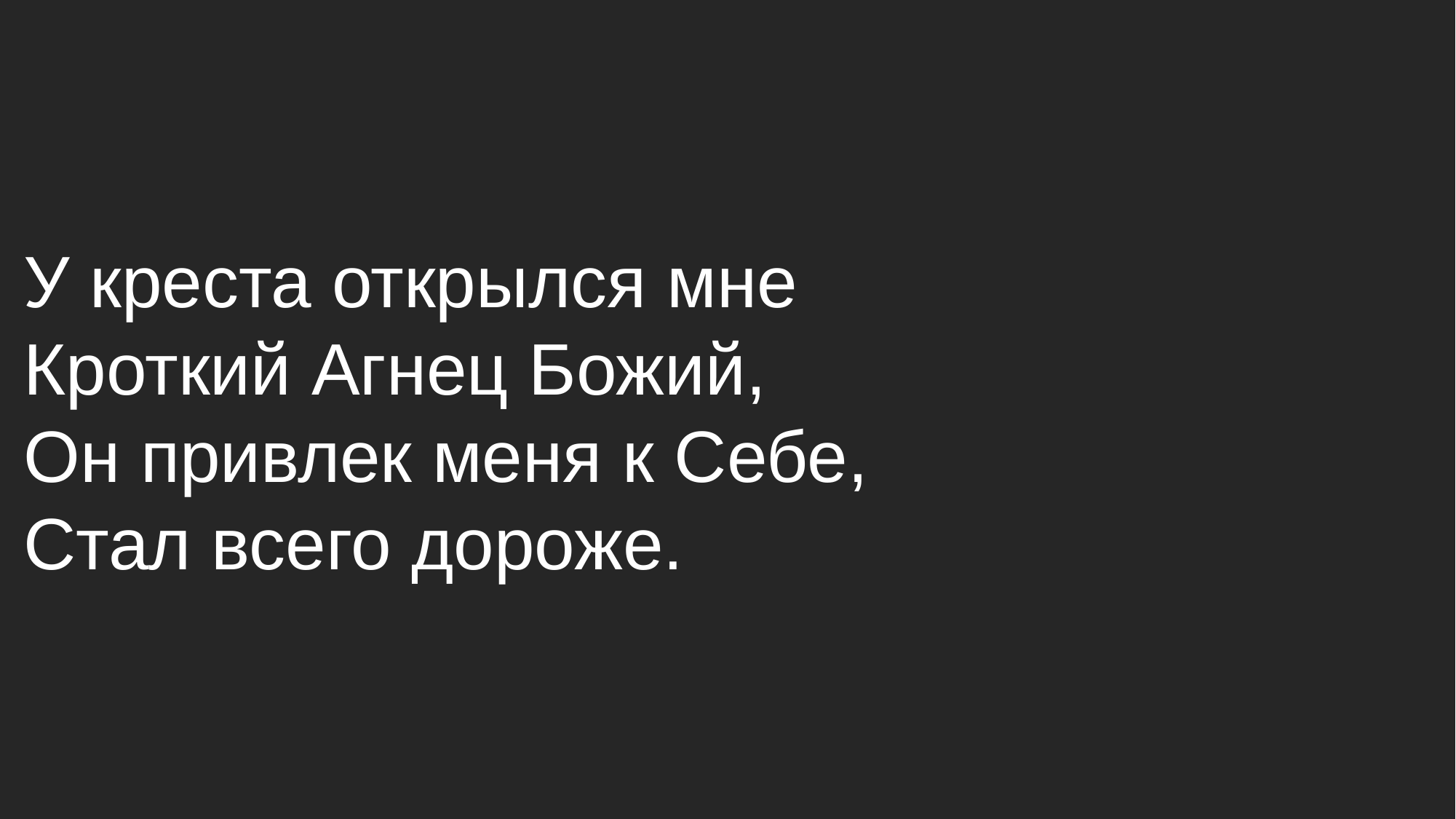

У креста открылся мне
Кроткий Агнец Божий,
Он привлек меня к Себе,
Стал всего дороже.